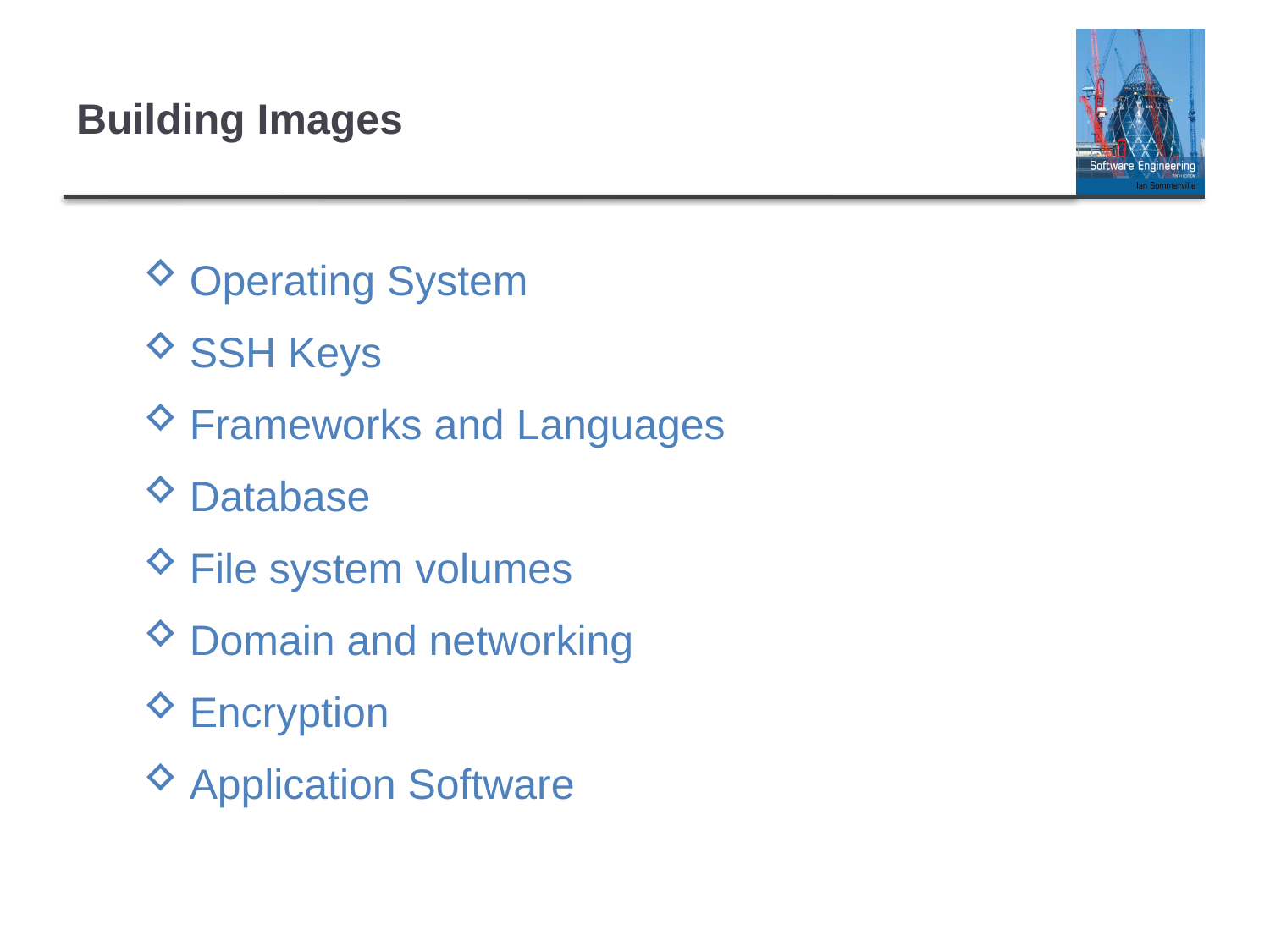

# Building Images
Operating System
SSH Keys
Frameworks and Languages
Database
File system volumes
Domain and networking
Encryption
Application Software